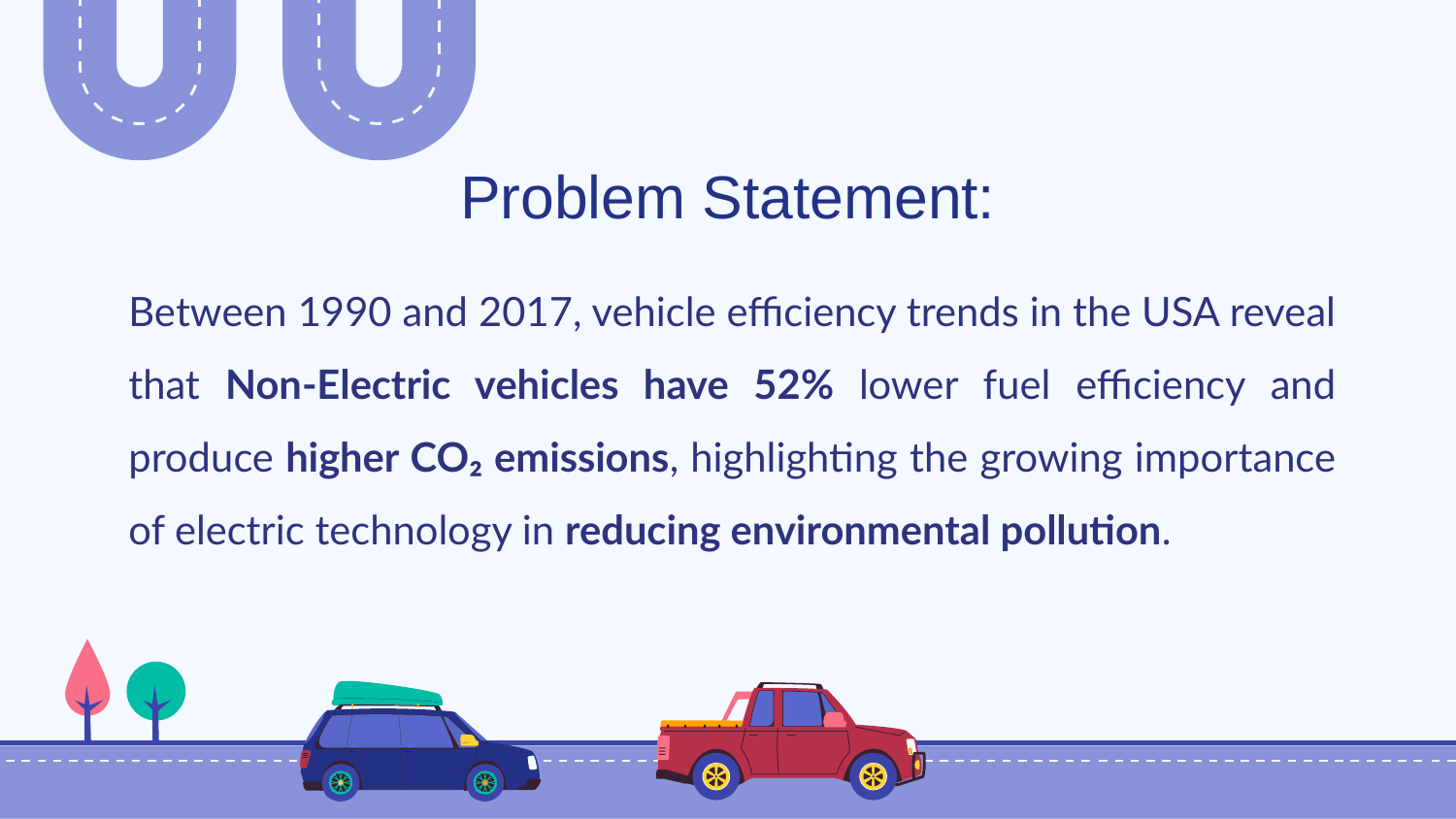

# Problem Statement:
	Between 1990 and 2017, vehicle efficiency trends in the USA reveal that Non-Electric vehicles have 52% lower fuel efficiency and produce higher CO₂ emissions, highlighting the growing importance of electric technology in reducing environmental pollution.

Between 1990 and 2017, vehicle efficiency trends in the USA reveal that non-electric vehicles have 78% lower fuel efficiency and produce higher CO₂ emissions, highlighting the growing importance of electric technology in reducing environmental pollution.